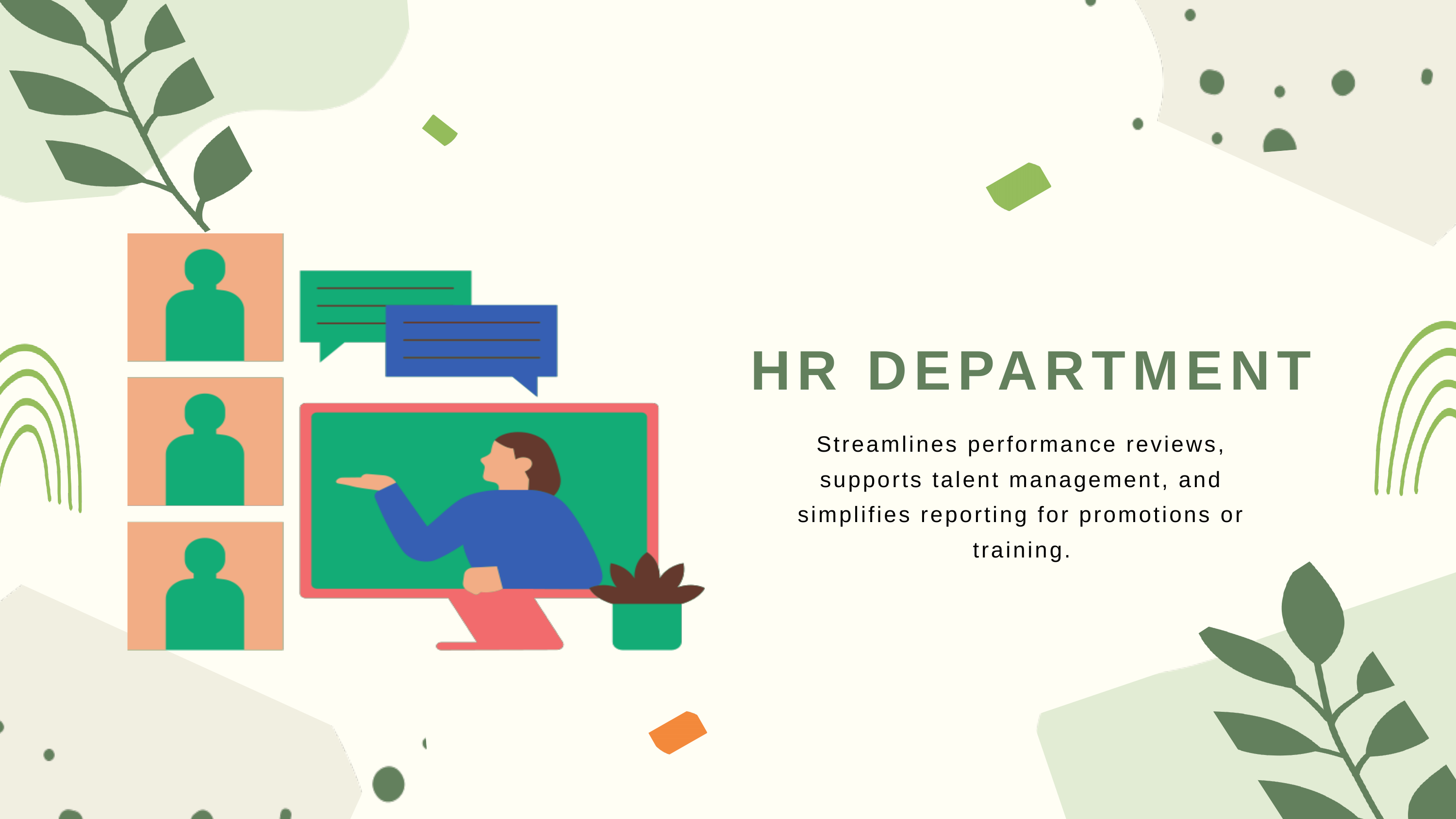

HR DEPARTMENT

Streamlines performance reviews, supports talent management, and simplifies reporting for promotions or training.